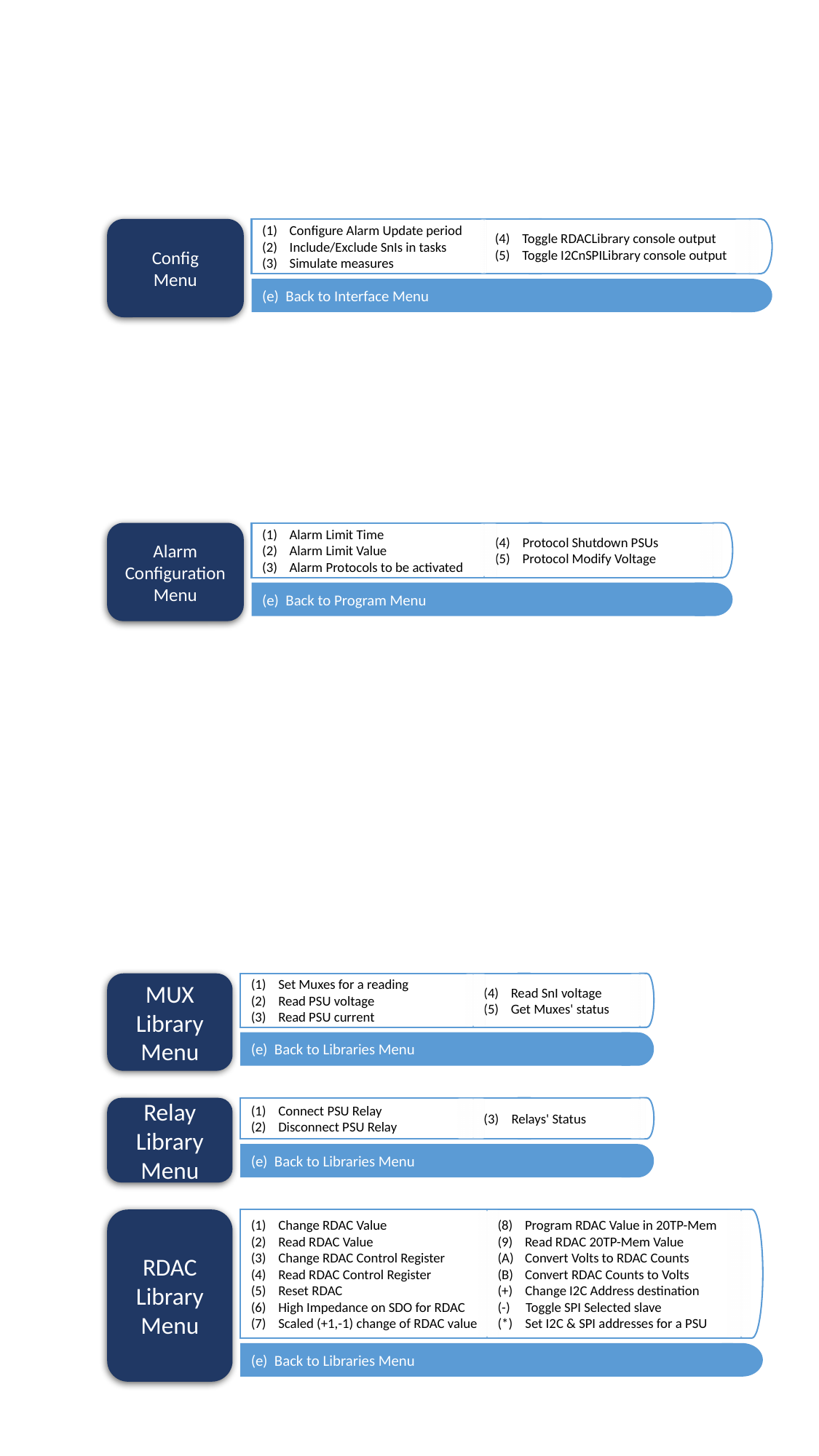

Config
Menu

Toggle RDACLibrary console output
Toggle I2CnSPILibrary console output

Configure Alarm Update period
Include/Exclude SnIs in tasks
Simulate measures
(e)  Back to Interface Menu

Alarm Configuration
Menu

Protocol Shutdown PSUs
Protocol Modify Voltage

Alarm Limit Time
Alarm Limit Value
Alarm Protocols to be activated
(e)  Back to Program Menu

MUX
Library
Menu

Read SnI voltage
Get Muxes' status

Set Muxes for a reading
Read PSU voltage
Read PSU current
(e)  Back to Libraries Menu

Relay
Library
Menu

(3)    Relays' Status

Connect PSU Relay
Disconnect PSU Relay
(e)  Back to Libraries Menu

RDAC
Library
Menu

Program RDAC Value in 20TP-Mem
Read RDAC 20TP-Mem Value
Convert Volts to RDAC Counts
Convert RDAC Counts to Volts
(+)    Change I2C Address destination
(-)     Toggle SPI Selected slave
(*)    Set I2C & SPI addresses for a PSU

Change RDAC Value
Read RDAC Value
Change RDAC Control Register
Read RDAC Control Register
Reset RDAC
High Impedance on SDO for RDAC
Scaled (+1,-1) change of RDAC value
(e)  Back to Libraries Menu